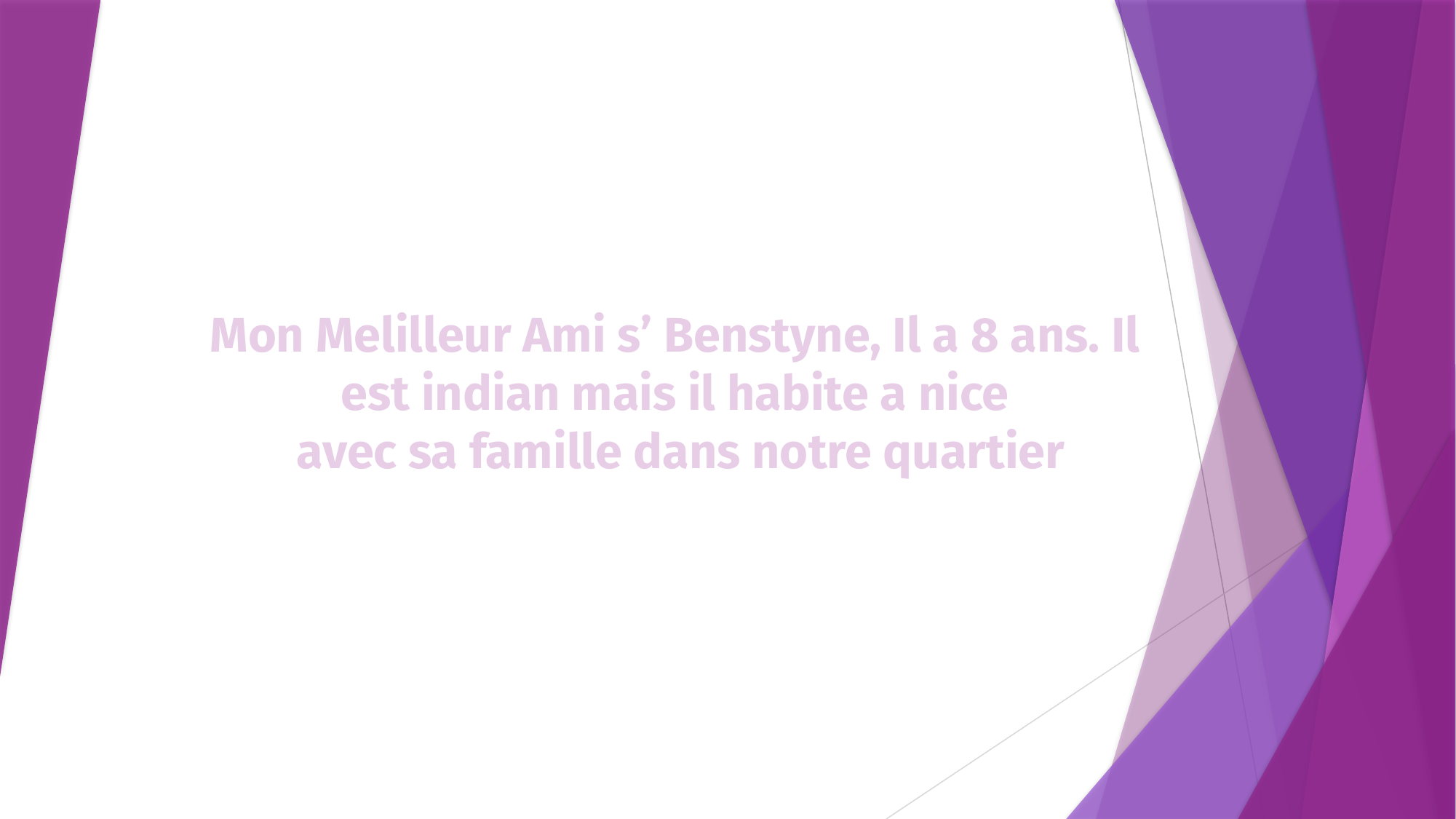

Mon Melilleur Ami s’ Benstyne, Il a 8 ans. Il est indian mais il habite a nice
 avec sa famille dans notre quartier